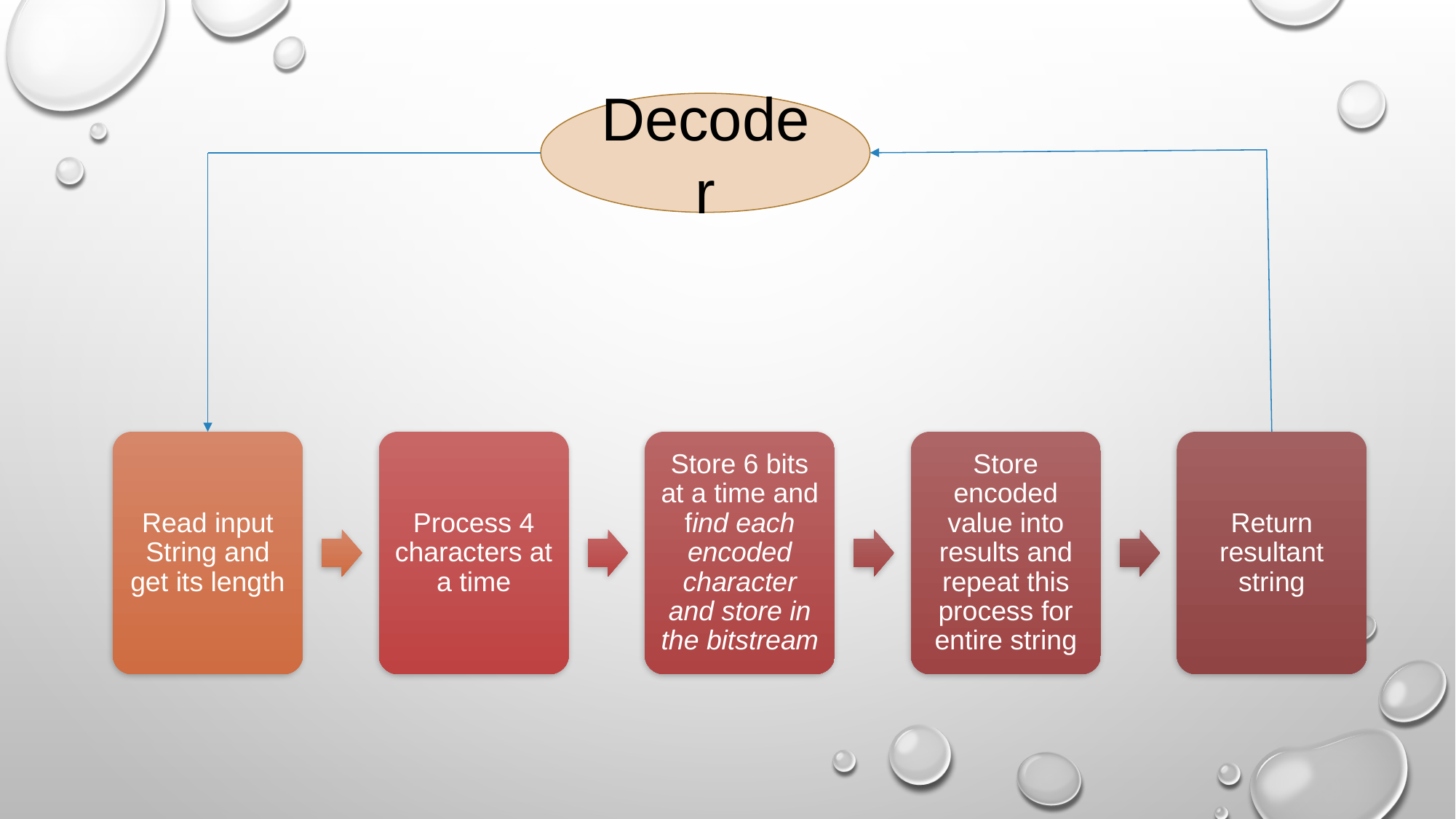

Decoder

Read input String and get its length

Process 4 characters at a time

Store 6 bits at a time and find each encoded character and store in the bitstream

Store encoded value into results and repeat this process for entire string

Return resultant string